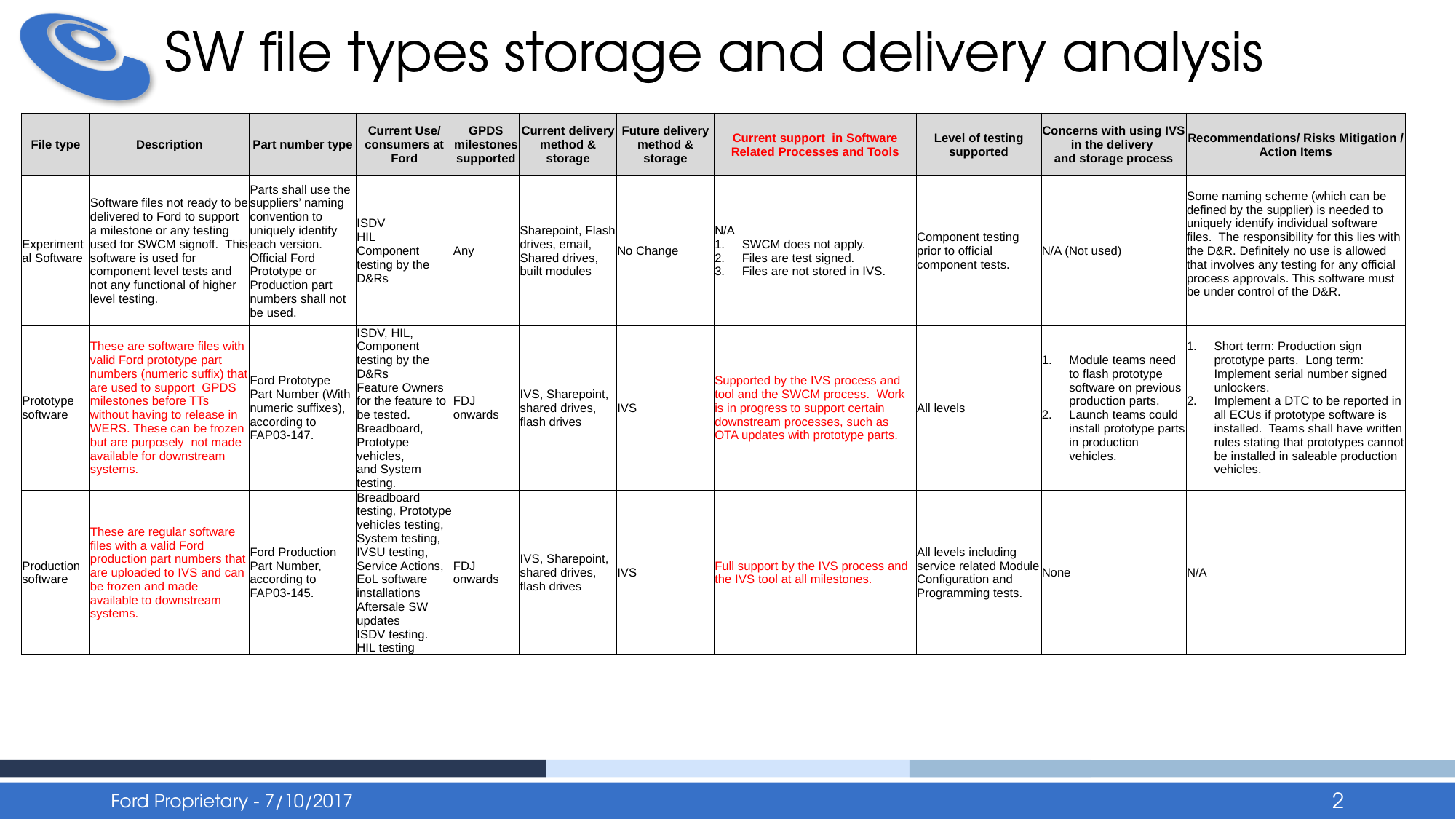

# SW file types storage and delivery analysis
| File type | Description | Part number type | Current Use/ consumers at Ford | GPDS milestones supported | Current delivery method & storage | Future delivery method & storage | Current support in Software Related Processes and Tools | Level of testing supported | Concerns with using IVS in the delivery and storage process | Recommendations/ Risks Mitigation / Action Items |
| --- | --- | --- | --- | --- | --- | --- | --- | --- | --- | --- |
| Experimental Software | Software files not ready to be delivered to Ford to support a milestone or any testing used for SWCM signoff. This software is used for component level tests and not any functional of higher level testing. | Parts shall use the suppliers’ naming convention to uniquely identify each version. Official Ford Prototype or Production part numbers shall not be used. | ISDV HIL Component testing by the D&Rs | Any | Sharepoint, Flash drives, email, Shared drives, built modules | No Change | N/A SWCM does not apply. Files are test signed. Files are not stored in IVS. | Component testing prior to official component tests. | N/A (Not used) | Some naming scheme (which can be defined by the supplier) is needed to uniquely identify individual software files. The responsibility for this lies with the D&R. Definitely no use is allowed that involves any testing for any official process approvals. This software must be under control of the D&R. |
| Prototype software | These are software files with valid Ford prototype part numbers (numeric suffix) that are used to support GPDS milestones before TTs without having to release in WERS. These can be frozen but are purposely not made available for downstream systems. | Ford Prototype Part Number (With numeric suffixes), according to FAP03-147. | ISDV, HIL, Component testing by the D&Rs Feature Owners for the feature to be tested. Breadboard, Prototype vehicles, and System testing. | FDJ onwards | IVS, Sharepoint, shared drives, flash drives | IVS | Supported by the IVS process and tool and the SWCM process. Work is in progress to support certain downstream processes, such as OTA updates with prototype parts. | All levels | Module teams need to flash prototype software on previous production parts. Launch teams could install prototype parts in production vehicles. | Short term: Production sign prototype parts. Long term: Implement serial number signed unlockers. Implement a DTC to be reported in all ECUs if prototype software is installed. Teams shall have written rules stating that prototypes cannot be installed in saleable production vehicles. |
| Production software | These are regular software files with a valid Ford production part numbers that are uploaded to IVS and can be frozen and made available to downstream systems. | Ford Production Part Number, according to FAP03-145. | Breadboard testing, Prototype vehicles testing, System testing, IVSU testing, Service Actions, EoL software installations Aftersale SW updates ISDV testing. HIL testing | FDJ onwards | IVS, Sharepoint, shared drives, flash drives | IVS | Full support by the IVS process and the IVS tool at all milestones. | All levels including service related Module Configuration and Programming tests. | None | N/A |
Ford Proprietary - 7/10/2017
2